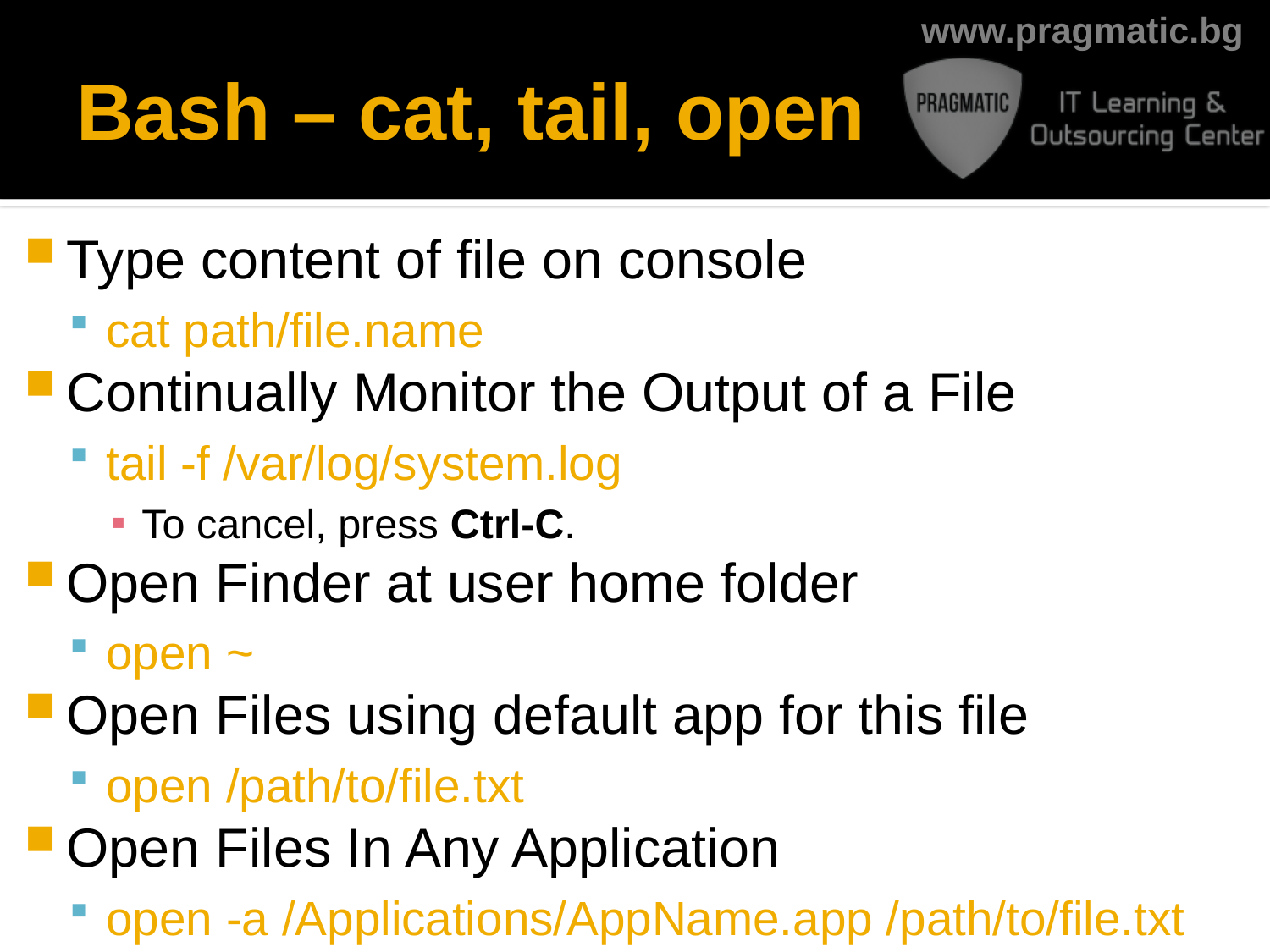

# Bash – cat, tail, open
Type content of file on console
cat path/file.name
Continually Monitor the Output of a File
tail -f /var/log/system.log
To cancel, press Ctrl-C.
Open Finder at user home folder
open ~
Open Files using default app for this file
open /path/to/file.txt
Open Files In Any Application
open -a /Applications/AppName.app /path/to/file.txt